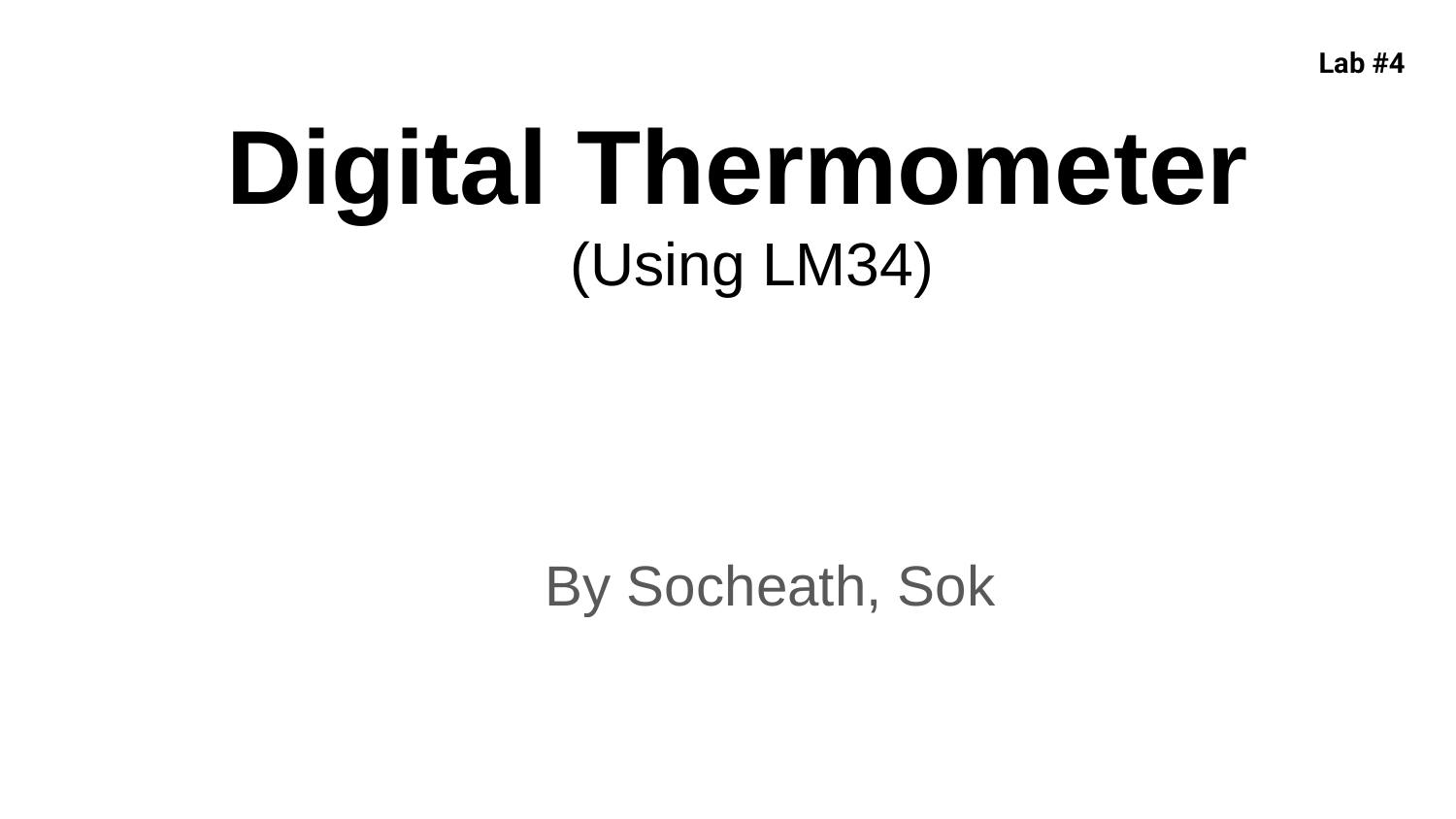

Lab #4
# Digital Thermometer
(Using LM34)
By Socheath, Sok